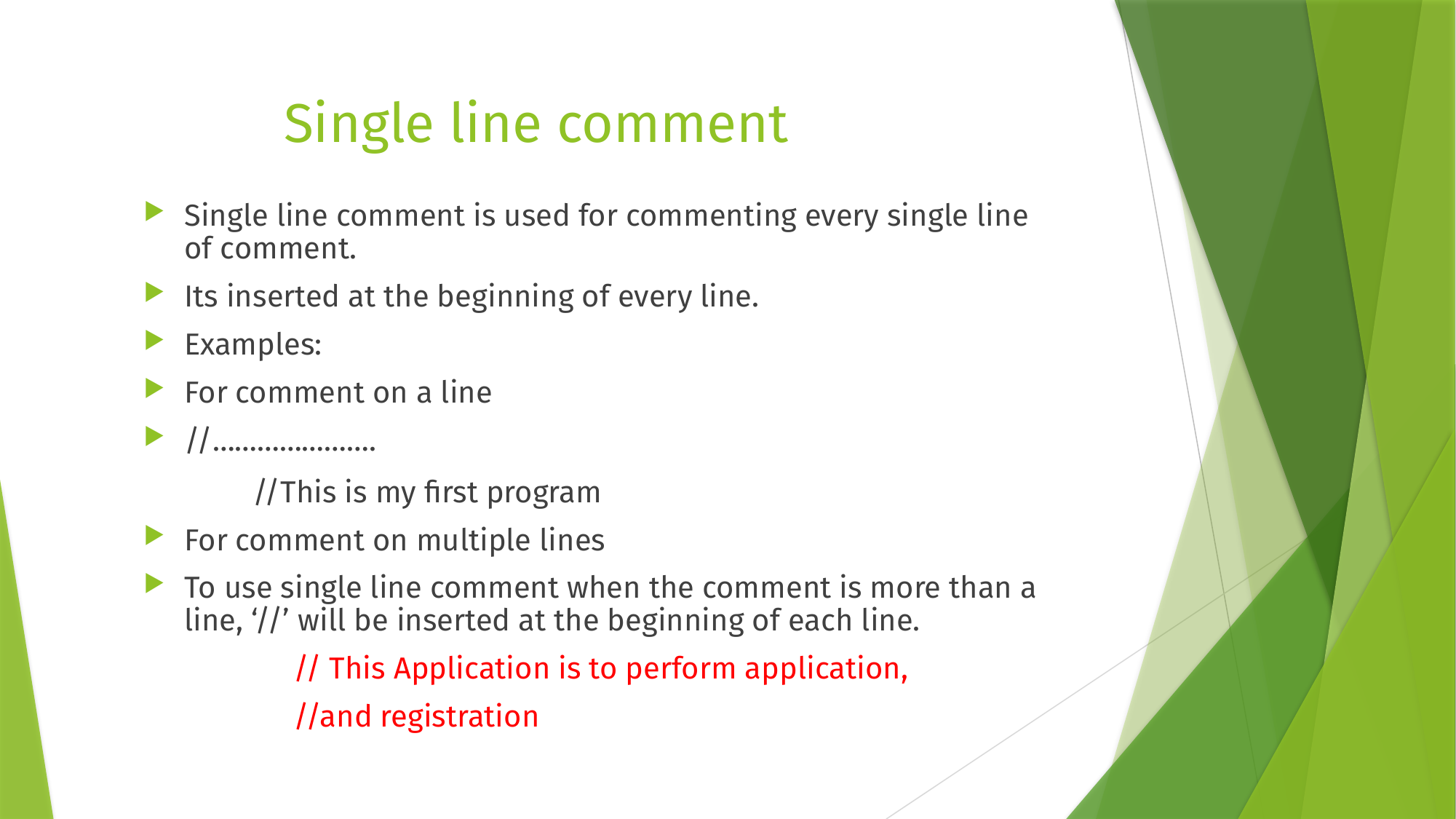

# Single line comment
Single line comment is used for commenting every single line of comment.
Its inserted at the beginning of every line.
Examples:
For comment on a line
//………………….
	//This is my first program
For comment on multiple lines
To use single line comment when the comment is more than a line, ‘//’ will be inserted at the beginning of each line.
		// This Application is to perform application,
		//and registration